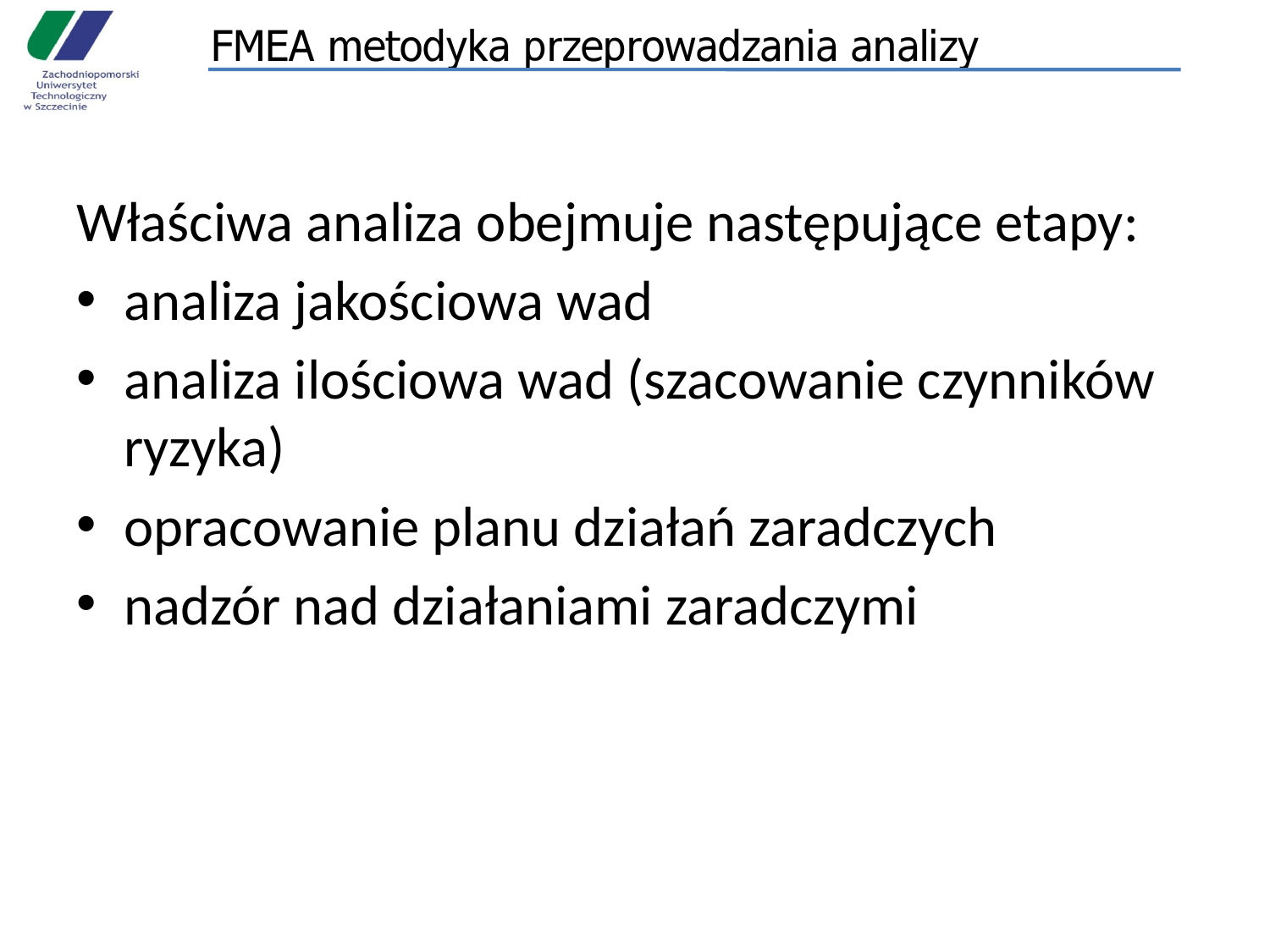

# FMEA metodyka przeprowadzania analizy
Właściwa analiza obejmuje następujące etapy:
analiza jakościowa wad
analiza ilościowa wad (szacowanie czynników ryzyka)
opracowanie planu działań zaradczych
nadzór nad działaniami zaradczymi